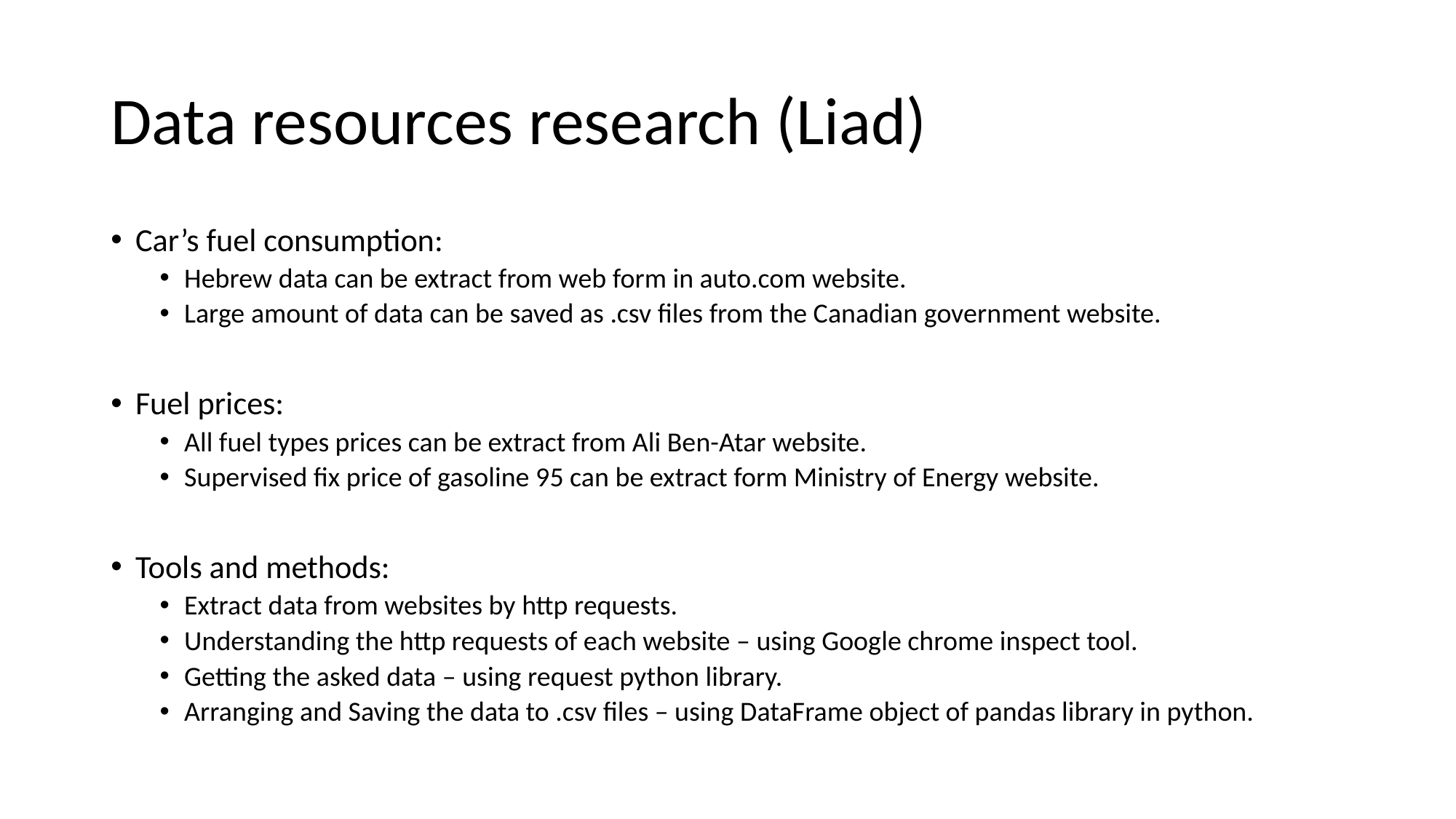

# Data resources research (Liad)
Car’s fuel consumption:
Hebrew data can be extract from web form in auto.com website.
Large amount of data can be saved as .csv files from the Canadian government website.

Fuel prices:
All fuel types prices can be extract from Ali Ben-Atar website.
Supervised fix price of gasoline 95 can be extract form Ministry of Energy website.

Tools and methods:
Extract data from websites by http requests.
Understanding the http requests of each website – using Google chrome inspect tool.
Getting the asked data – using request python library.
Arranging and Saving the data to .csv files – using DataFrame object of pandas library in python.